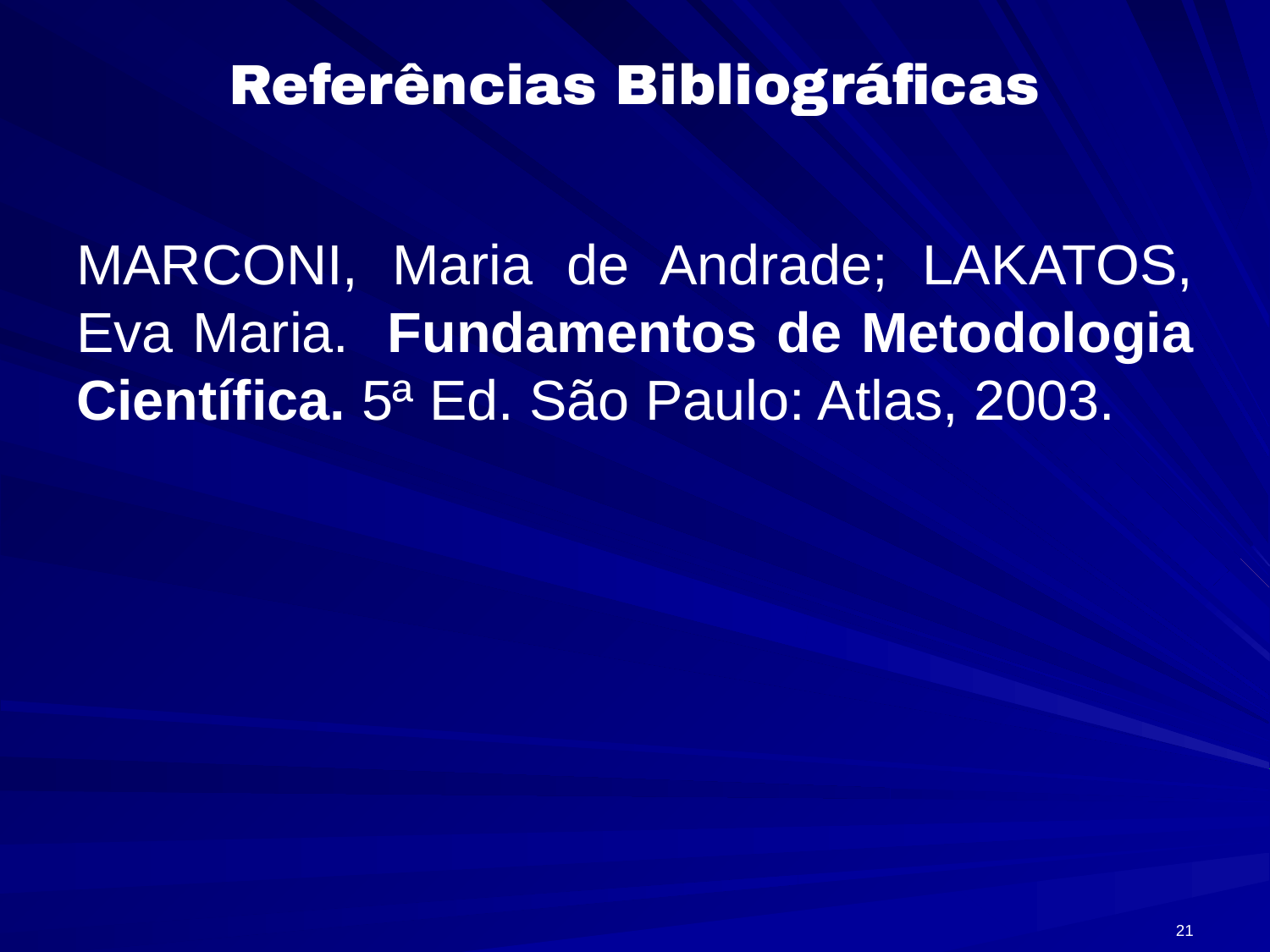

# Referências Bibliográficas
MARCONI, Maria de Andrade; LAKATOS, Eva Maria.  Fundamentos de Metodologia Científica. 5ª Ed. São Paulo: Atlas, 2003.

21